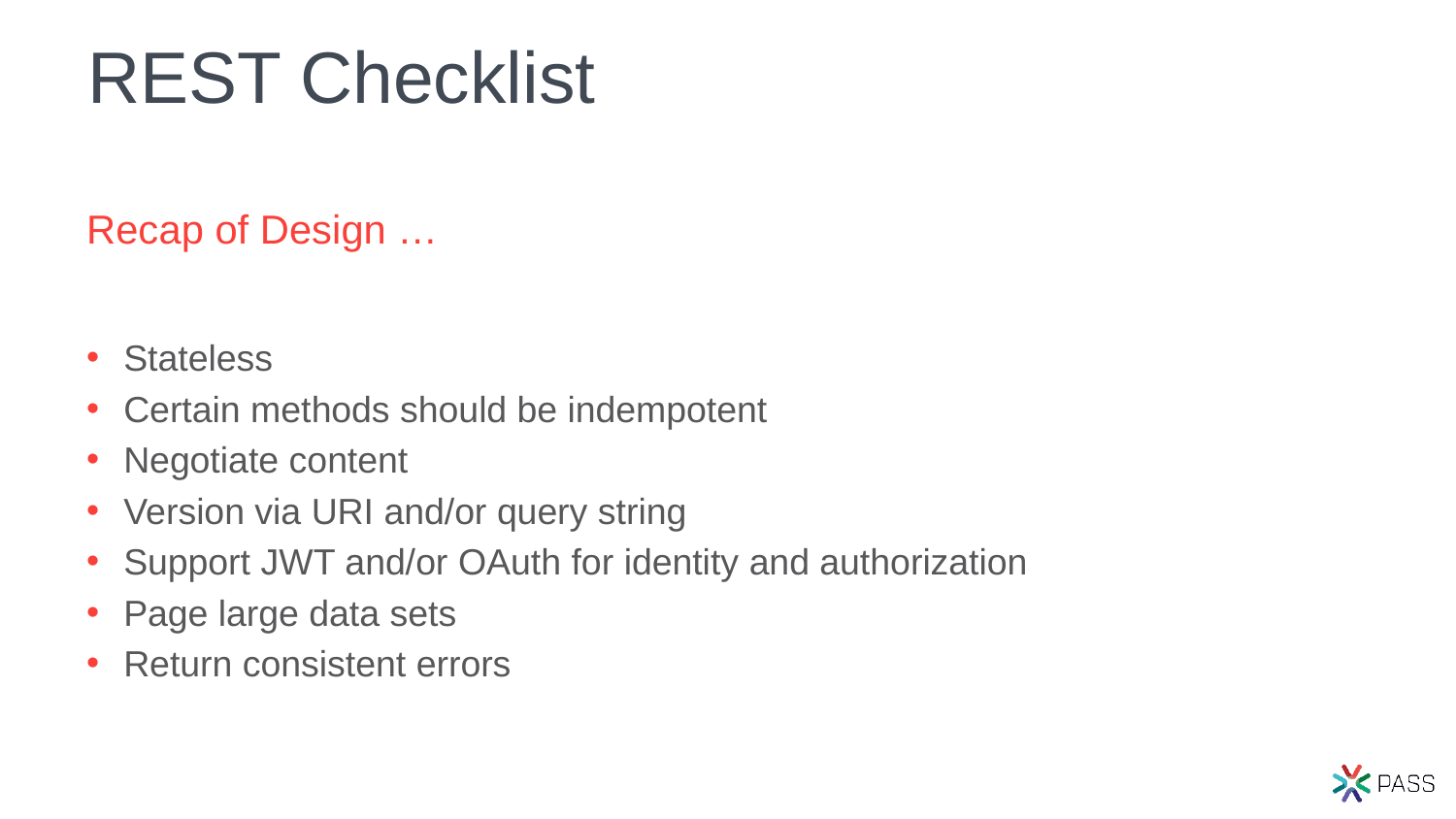

# REST Checklist
Recap of Design …
Stateless
Certain methods should be indempotent
Negotiate content
Version via URI and/or query string
Support JWT and/or OAuth for identity and authorization
Page large data sets
Return consistent errors